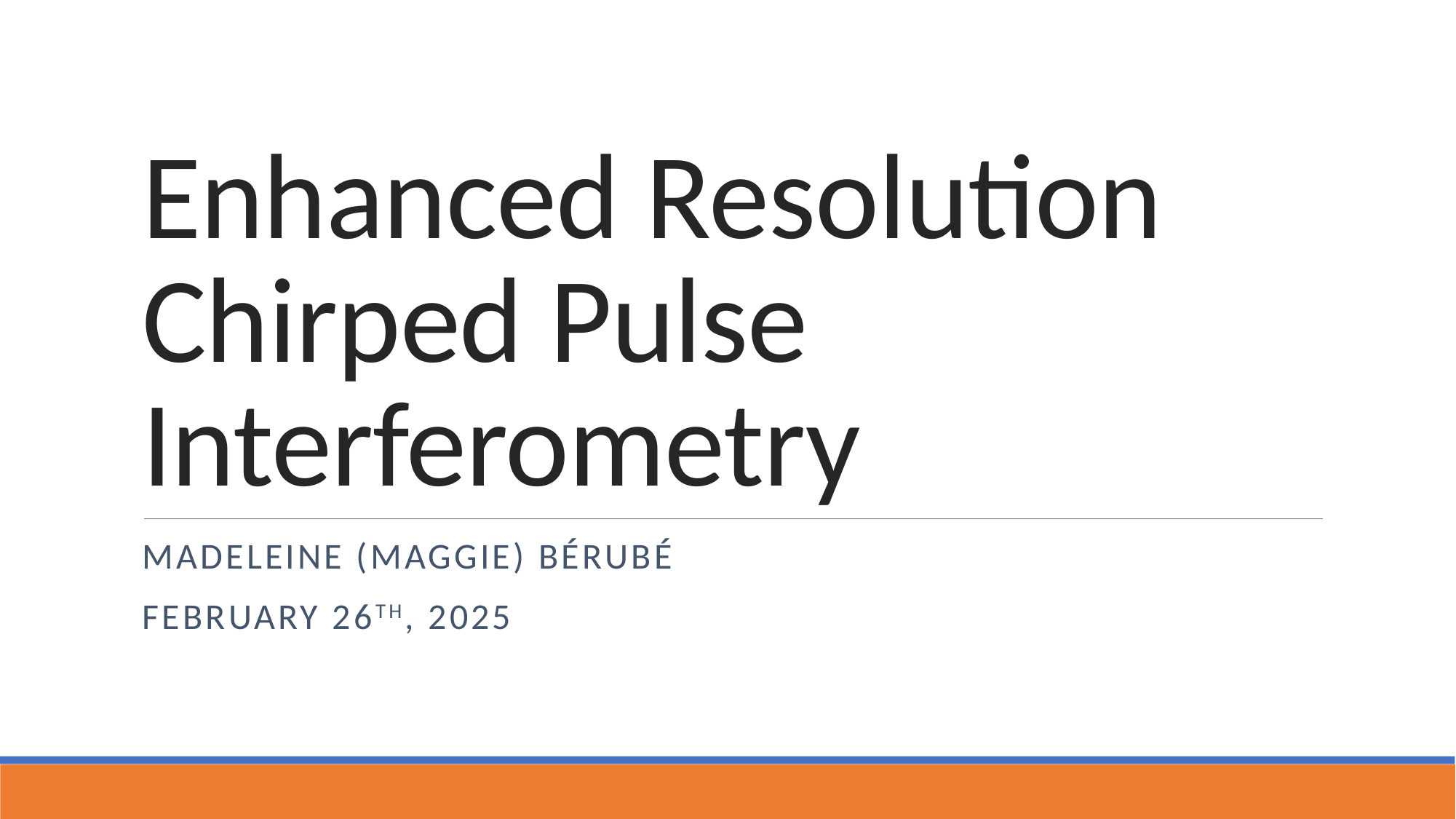

# Enhanced Resolution Chirped Pulse Interferometry
Madeleine (Maggie) Bérubé
February 26th, 2025